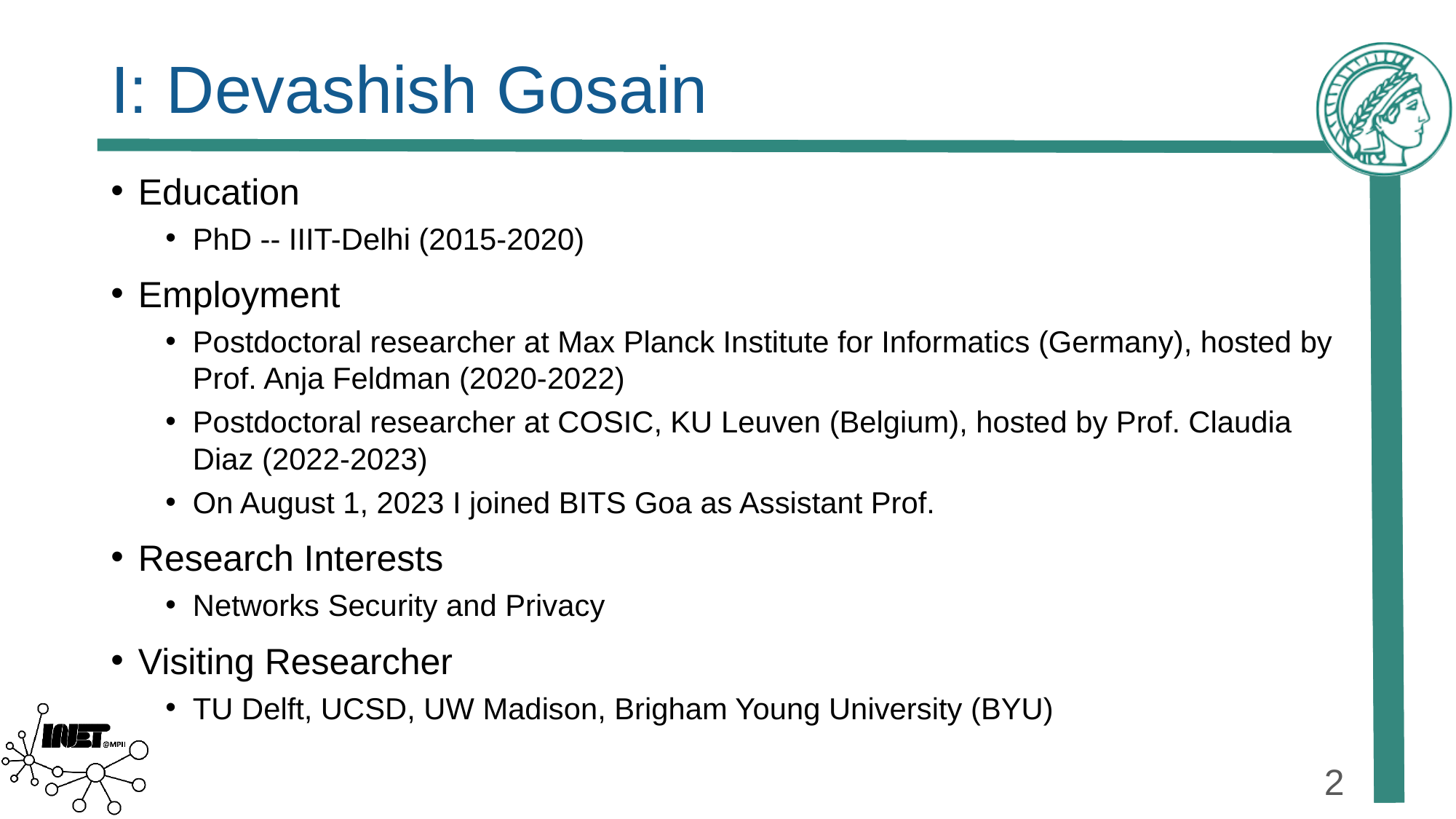

# I: Devashish Gosain
Education
PhD -- IIIT-Delhi (2015-2020)
Employment
Postdoctoral researcher at Max Planck Institute for Informatics (Germany), hosted by Prof. Anja Feldman (2020-2022)
Postdoctoral researcher at COSIC, KU Leuven (Belgium), hosted by Prof. Claudia Diaz (2022-2023)
On August 1, 2023 I joined BITS Goa as Assistant Prof.
Research Interests
Networks Security and Privacy
Visiting Researcher
TU Delft, UCSD, UW Madison, Brigham Young University (BYU)
2